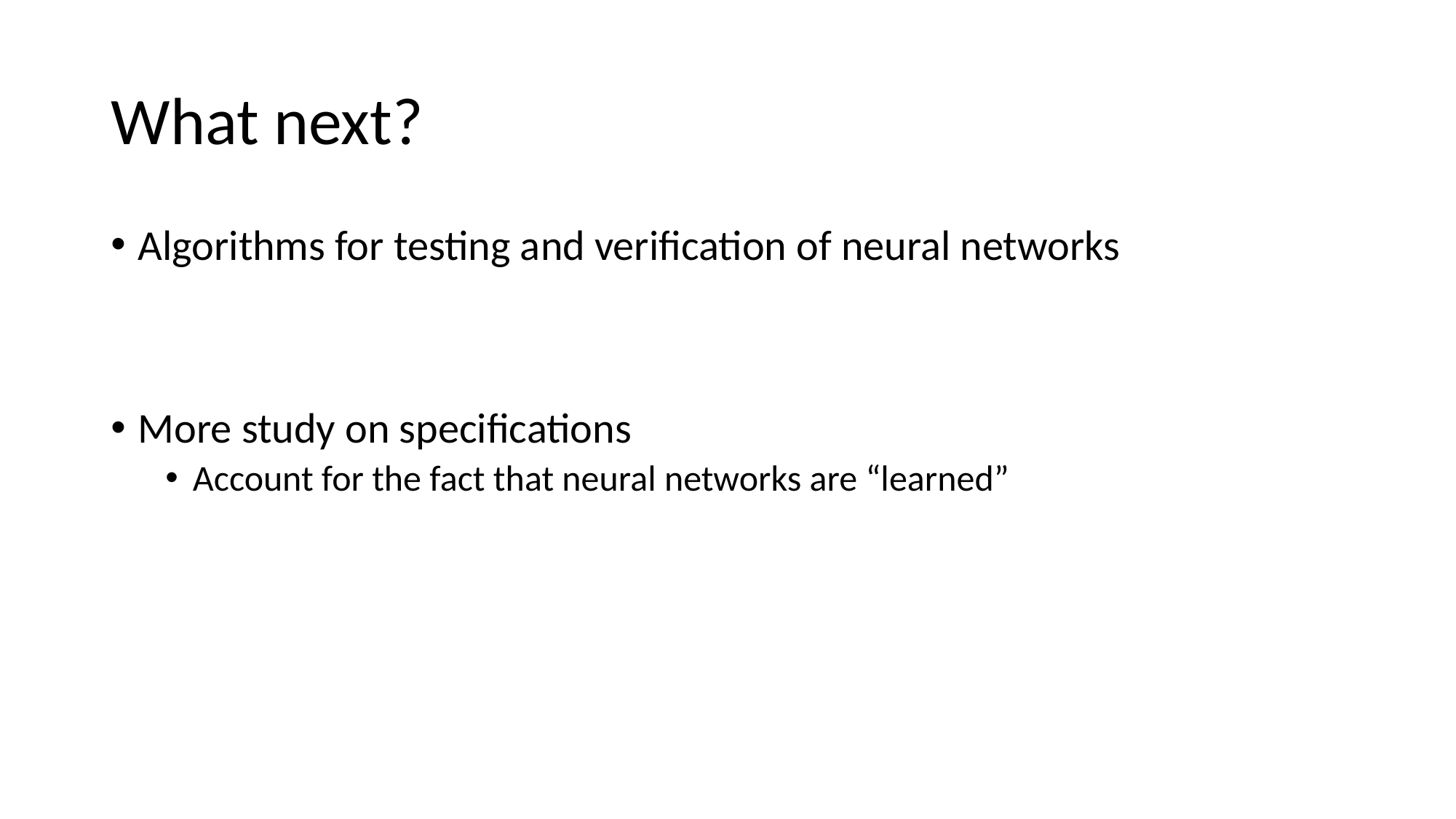

# What next?
Algorithms for testing and verification of neural networks

More study on specifications
Account for the fact that neural networks are “learned”